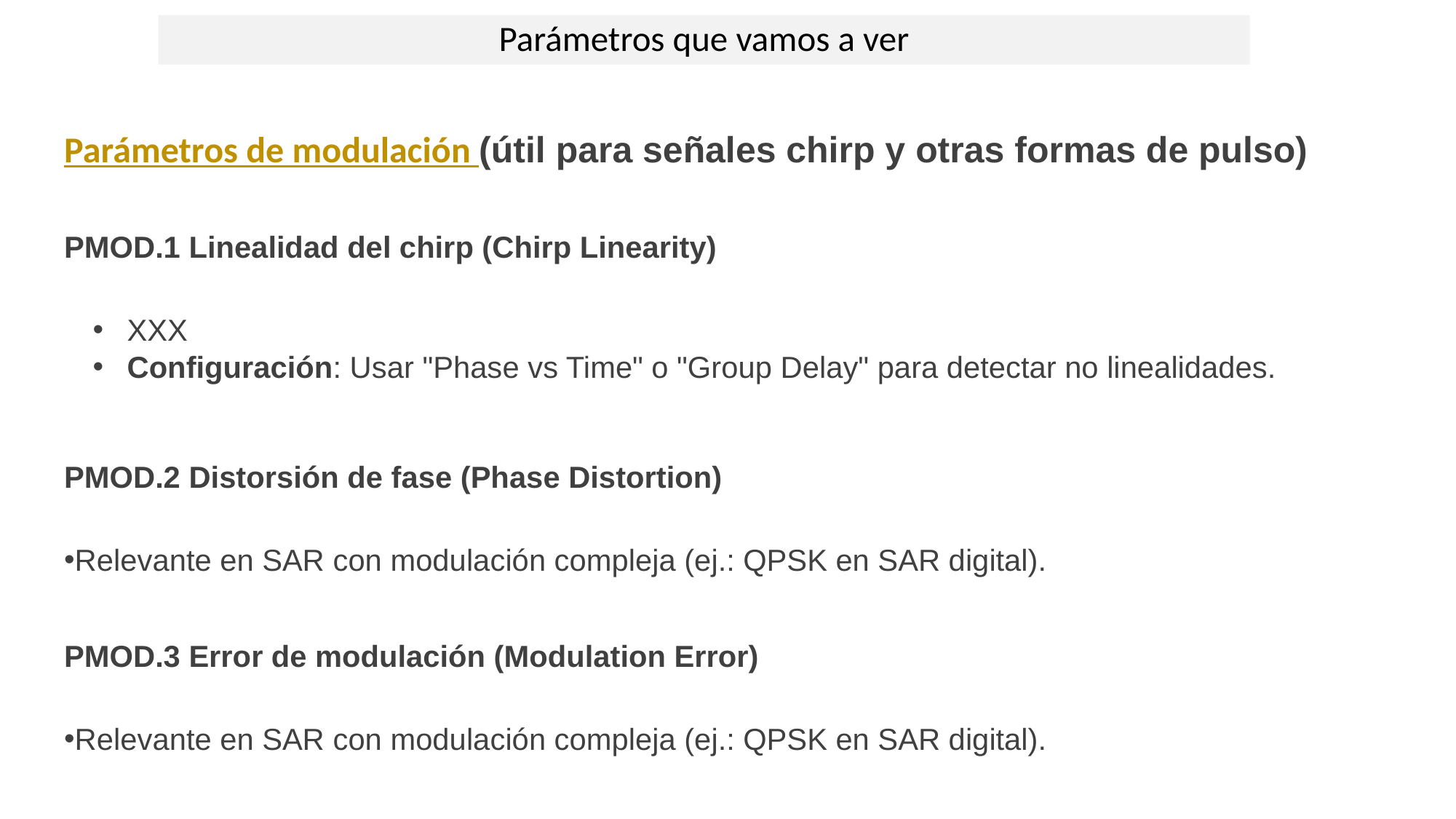

Parámetros que vamos a ver
Parámetros de modulación (útil para señales chirp y otras formas de pulso)

PMOD.1 Linealidad del chirp (Chirp Linearity)

 XXX
 Configuración: Usar "Phase vs Time" o "Group Delay" para detectar no linealidades.
PMOD.2 Distorsión de fase (Phase Distortion)

Relevante en SAR con modulación compleja (ej.: QPSK en SAR digital).
PMOD.3 Error de modulación (Modulation Error)

Relevante en SAR con modulación compleja (ej.: QPSK en SAR digital).